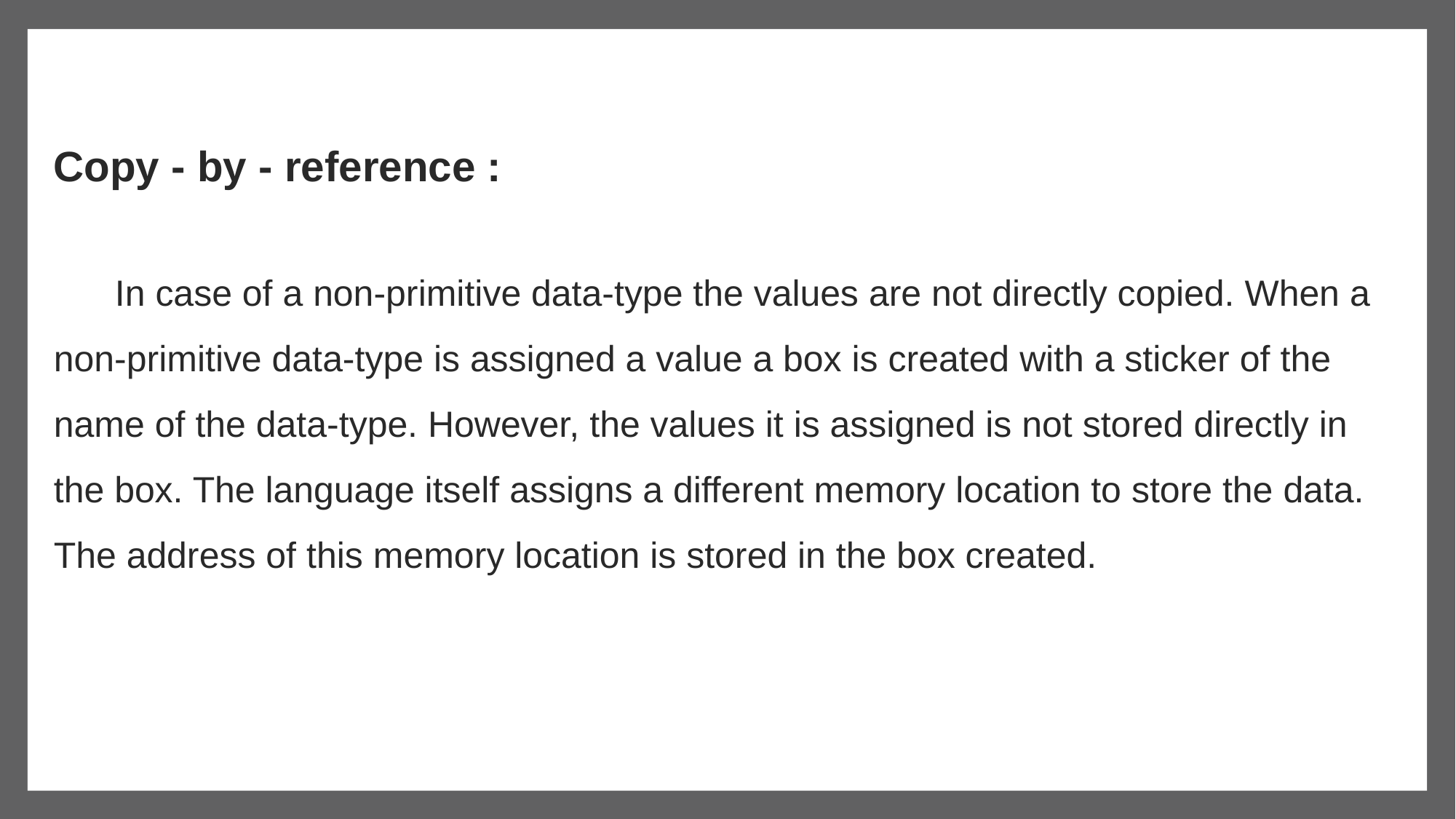

Copy - by - reference :
      In case of a non-primitive data-type the values are not directly copied. When a non-primitive data-type is assigned a value a box is created with a sticker of the name of the data-type. However, the values it is assigned is not stored directly in the box. The language itself assigns a different memory location to store the data. The address of this memory location is stored in the box created.